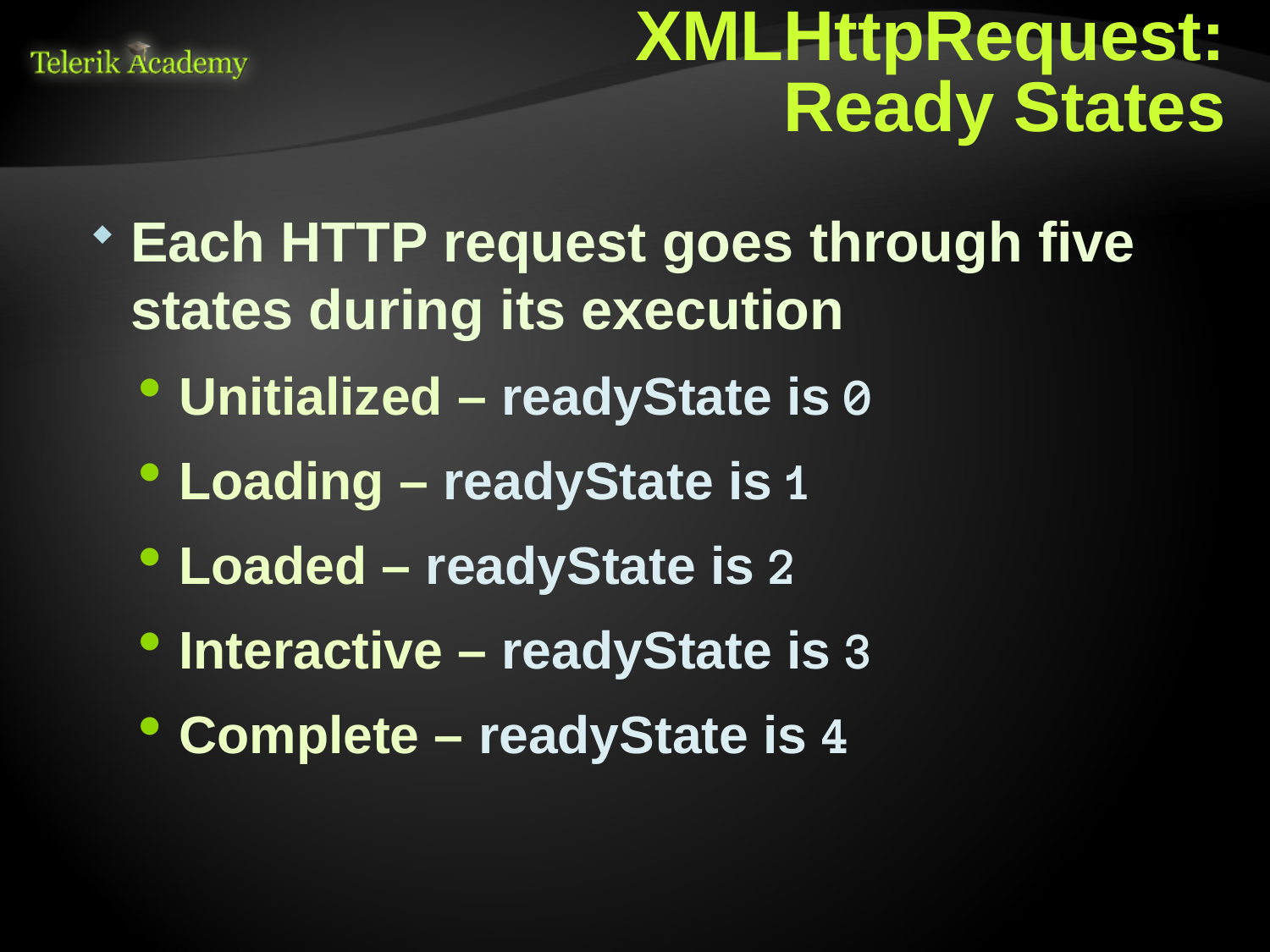

# XMLHttpRequest: Ready States
Each HTTP request goes through five states during its execution
Unitialized – readyState is 0
Loading – readyState is 1
Loaded – readyState is 2
Interactive – readyState is 3
Complete – readyState is 4